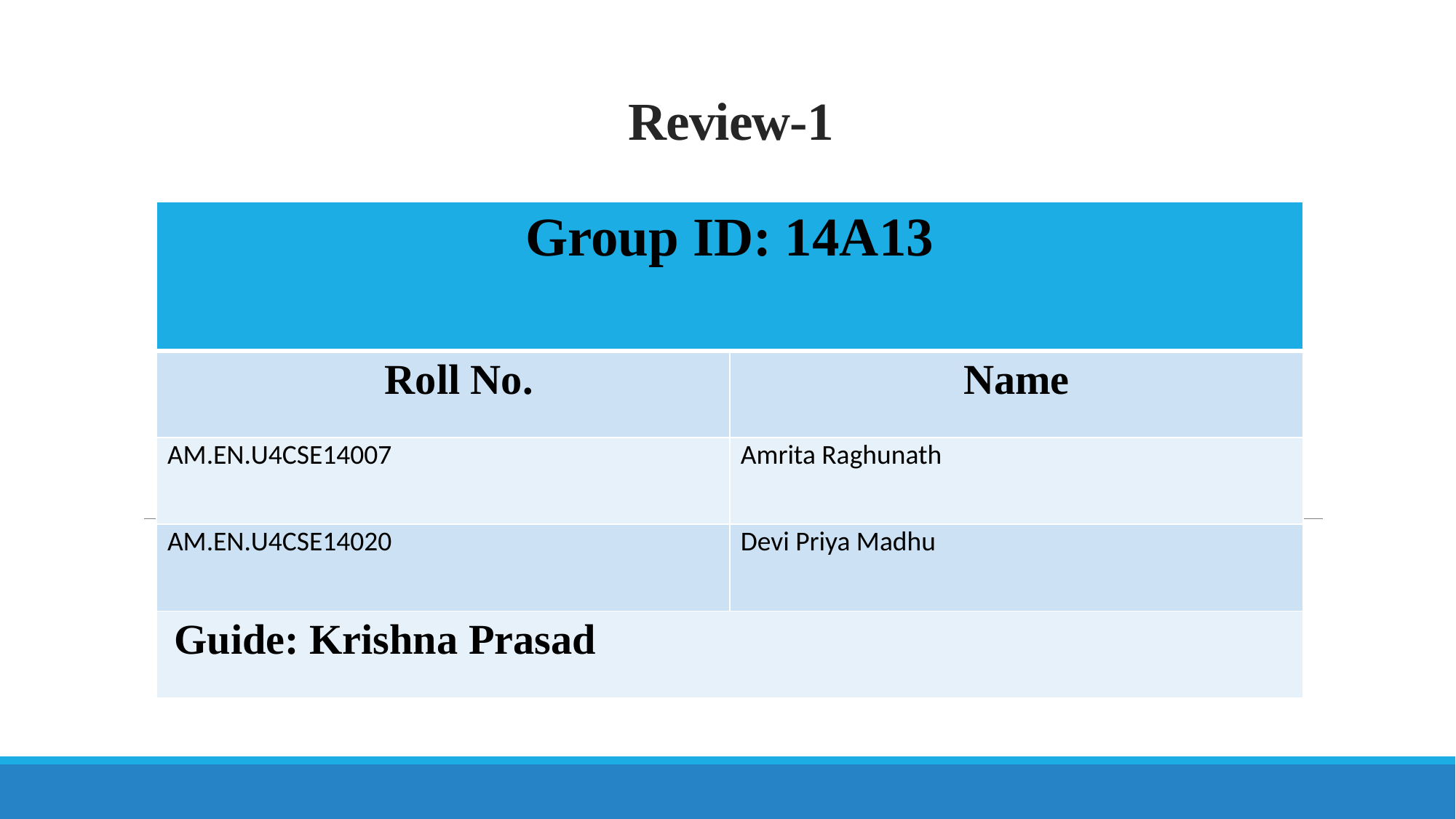

# Review-1

| Group ID: 14A13 |  |
| --- | --- |
| Roll No. | Name |
| AM.EN.U4CSE14007 | Amrita Raghunath |
| AM.EN.U4CSE14020 | Devi Priya Madhu |
| Guide: Krishna Prasad |  |